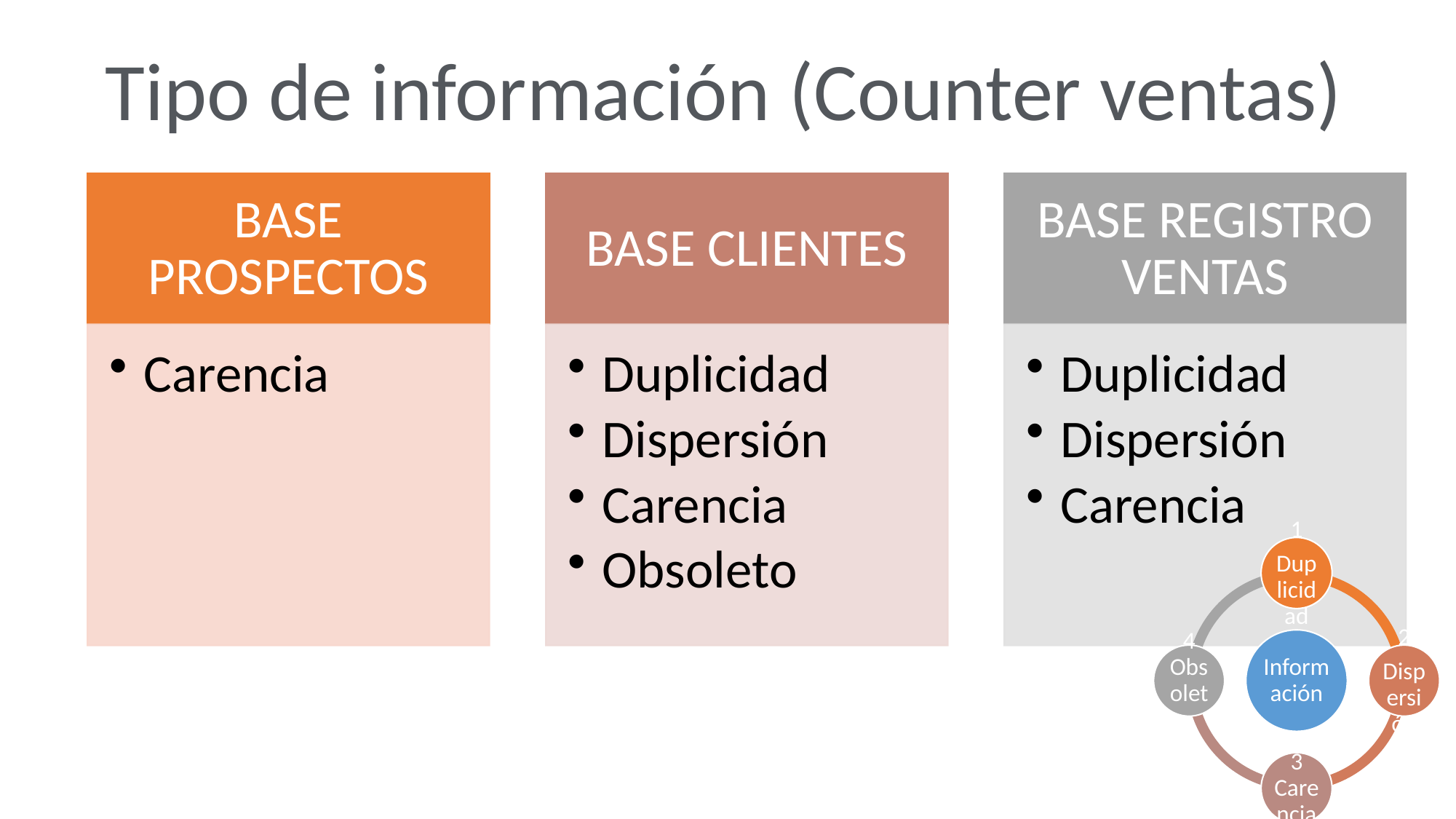

BASE PROSPECTOS
Carencia
BASE CLIENTES
Duplicidad
Dispersión
Carencia
Obsoleto
BASE REGISTRO VENTAS
Duplicidad
Dispersión
Carencia
Tipo de información (Counter ventas)
Información
1
Duplicidad
2
Dispersión
3 Carencia
4 Obsoleto.